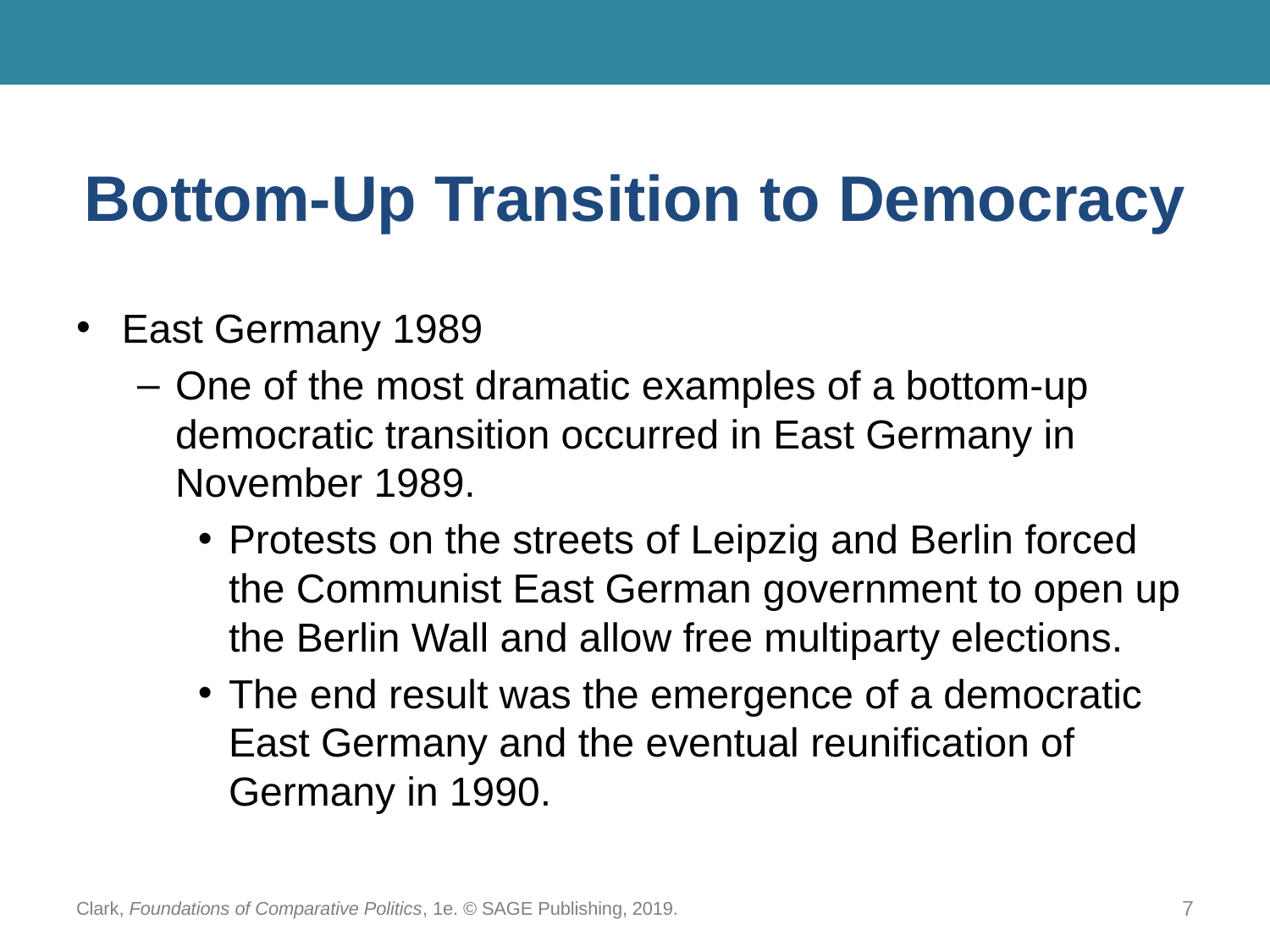

# Bottom-Up Transition to Democracy
East Germany 1989
One of the most dramatic examples of a bottom-up democratic transition occurred in East Germany in November 1989.
Protests on the streets of Leipzig and Berlin forced the Communist East German government to open up the Berlin Wall and allow free multiparty elections.
The end result was the emergence of a democratic East Germany and the eventual reunification of Germany in 1990.
Clark, Foundations of Comparative Politics, 1e. © SAGE Publishing, 2019.
7